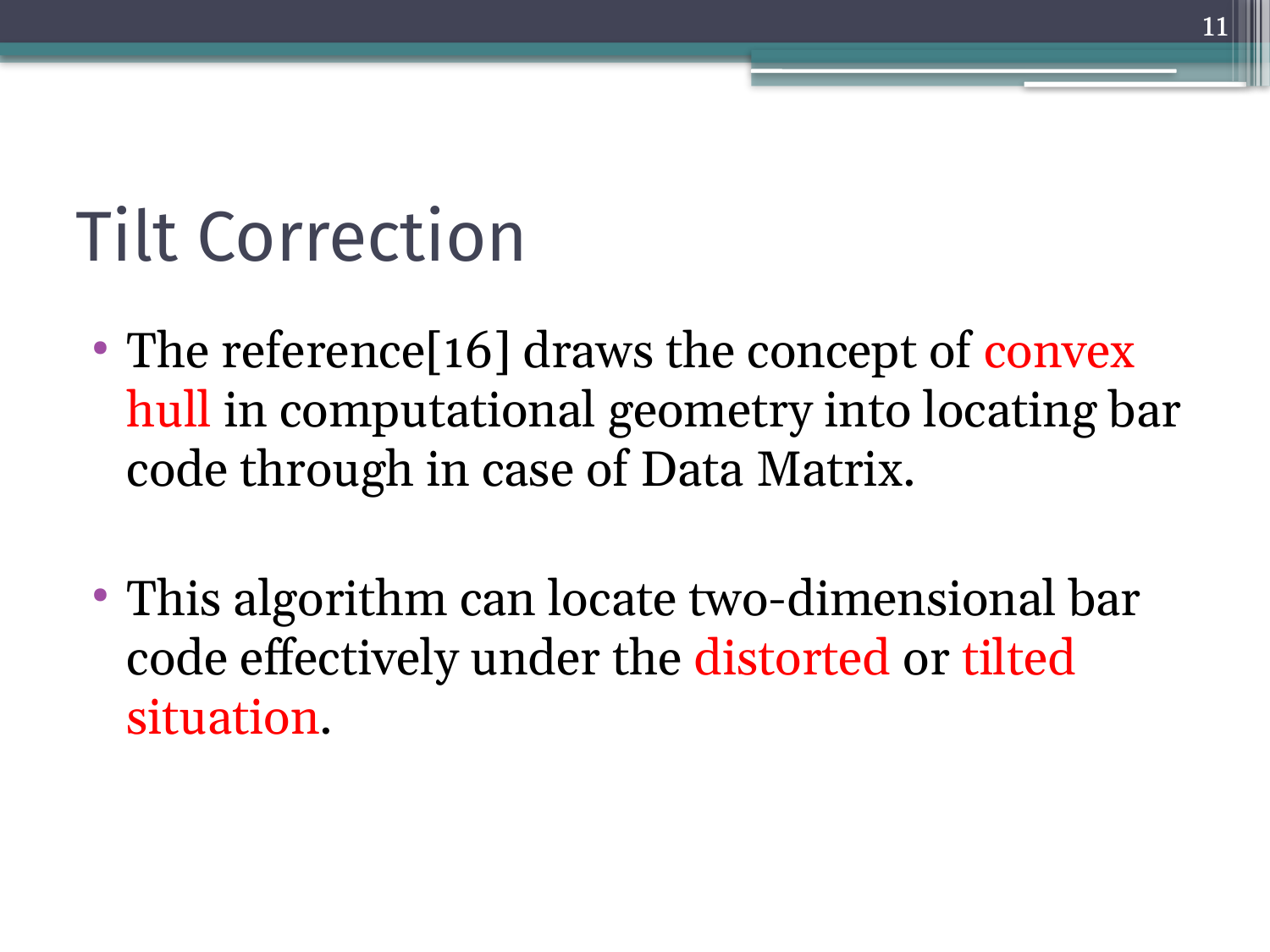

11
# Tilt Correction
The reference[16] draws the concept of convex hull in computational geometry into locating bar code through in case of Data Matrix.

This algorithm can locate two-dimensional bar code effectively under the distorted or tilted situation.